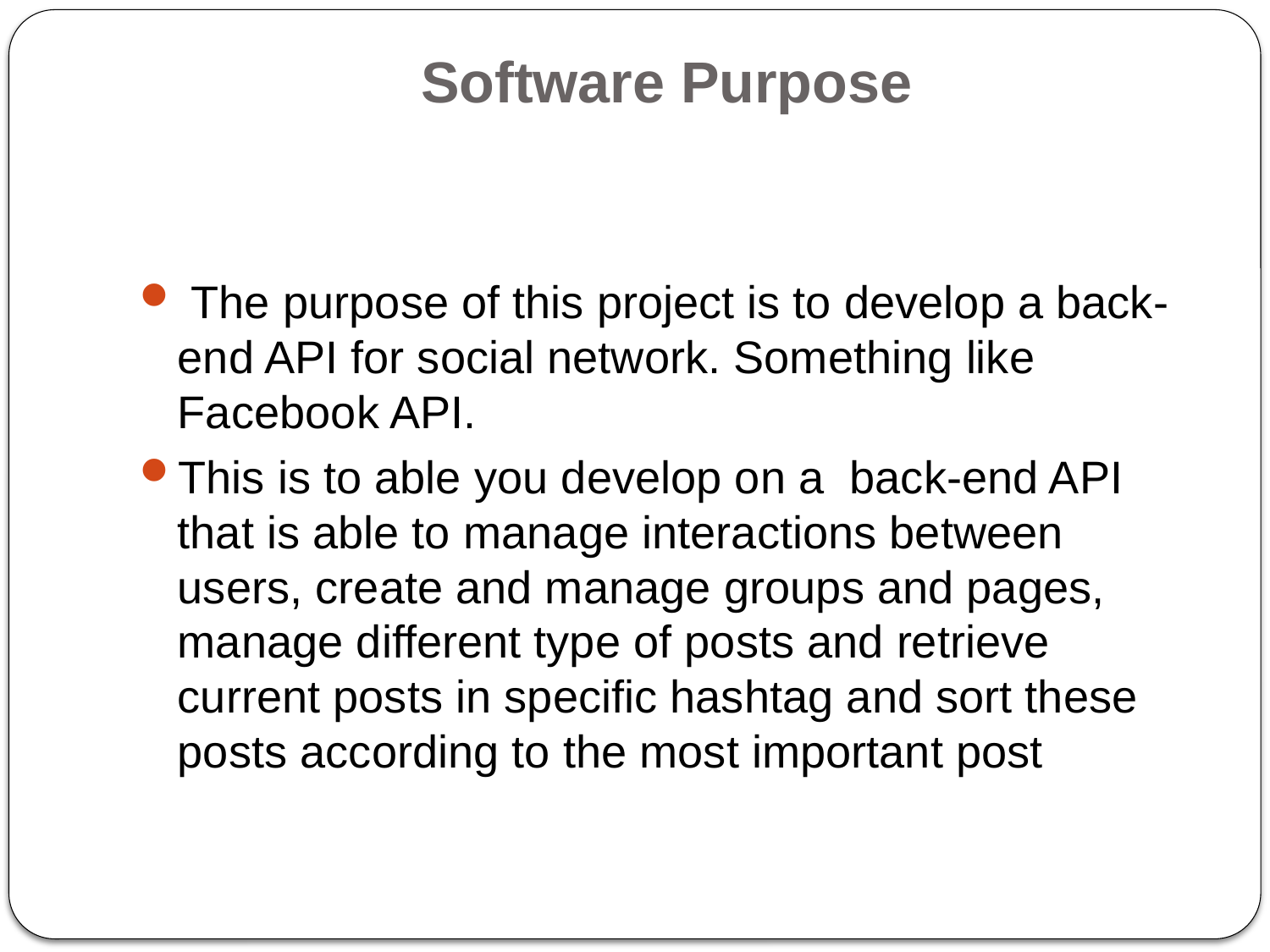

# Software Purpose

 The purpose of this project is to develop a back-end API for social network. Something like Facebook API.
This is to able you develop on a  back-end API that is able to manage interactions between users, create and manage groups and pages, manage different type of posts and retrieve current posts in specific hashtag and sort these posts according to the most important post